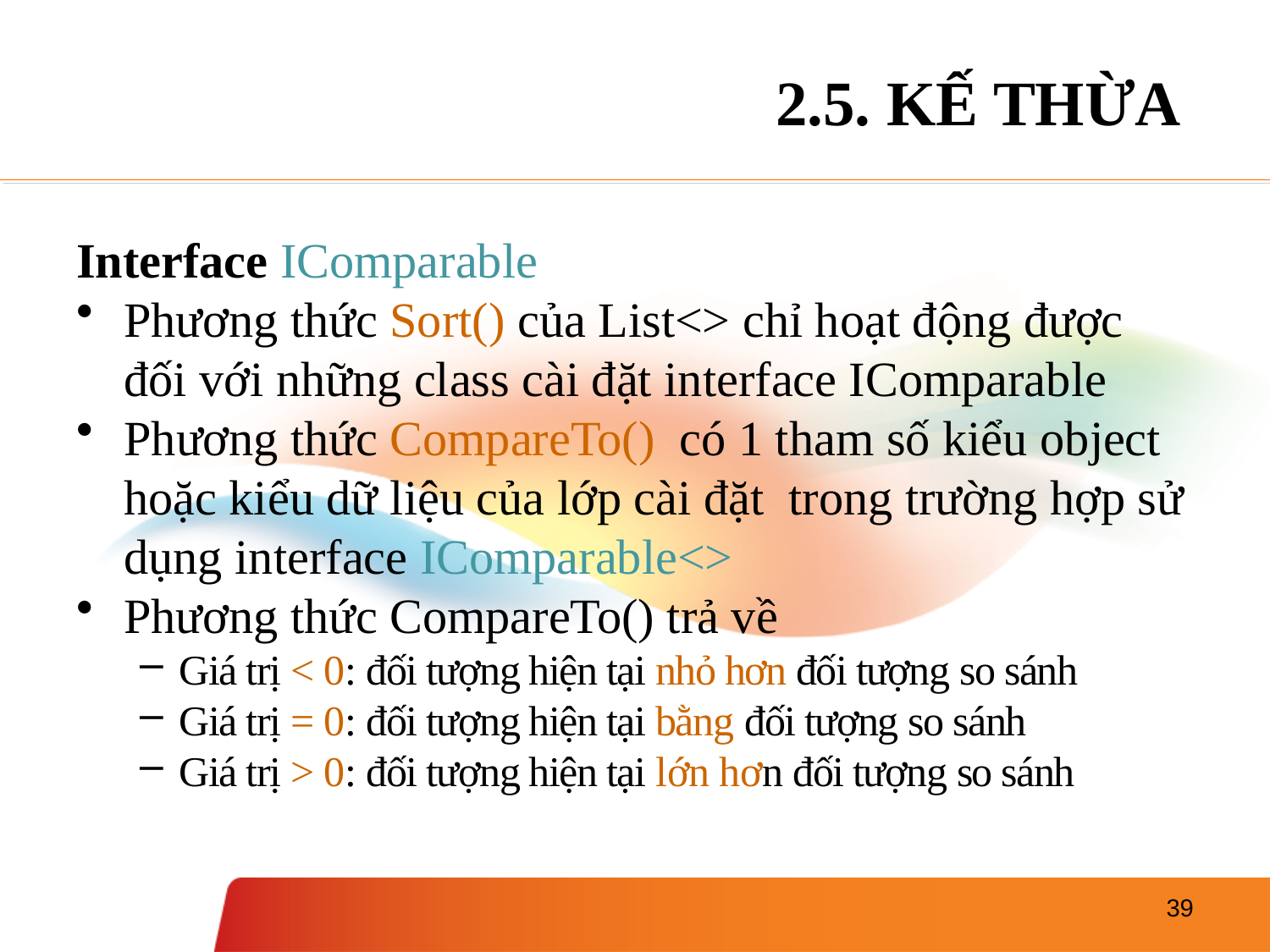

# 2.5. KẾ THỪA
Interface IComparable
Phương thức Sort() của List<> chỉ hoạt động được đối với những class cài đặt interface IComparable
Phương thức CompareTo()  có 1 tham số kiểu object hoặc kiểu dữ liệu của lớp cài đặt  trong trường hợp sử dụng interface IComparable<>
Phương thức CompareTo() trả về
Giá trị < 0: đối tượng hiện tại nhỏ hơn đối tượng so sánh
Giá trị = 0: đối tượng hiện tại bằng đối tượng so sánh
Giá trị > 0: đối tượng hiện tại lớn hơn đối tượng so sánh
39